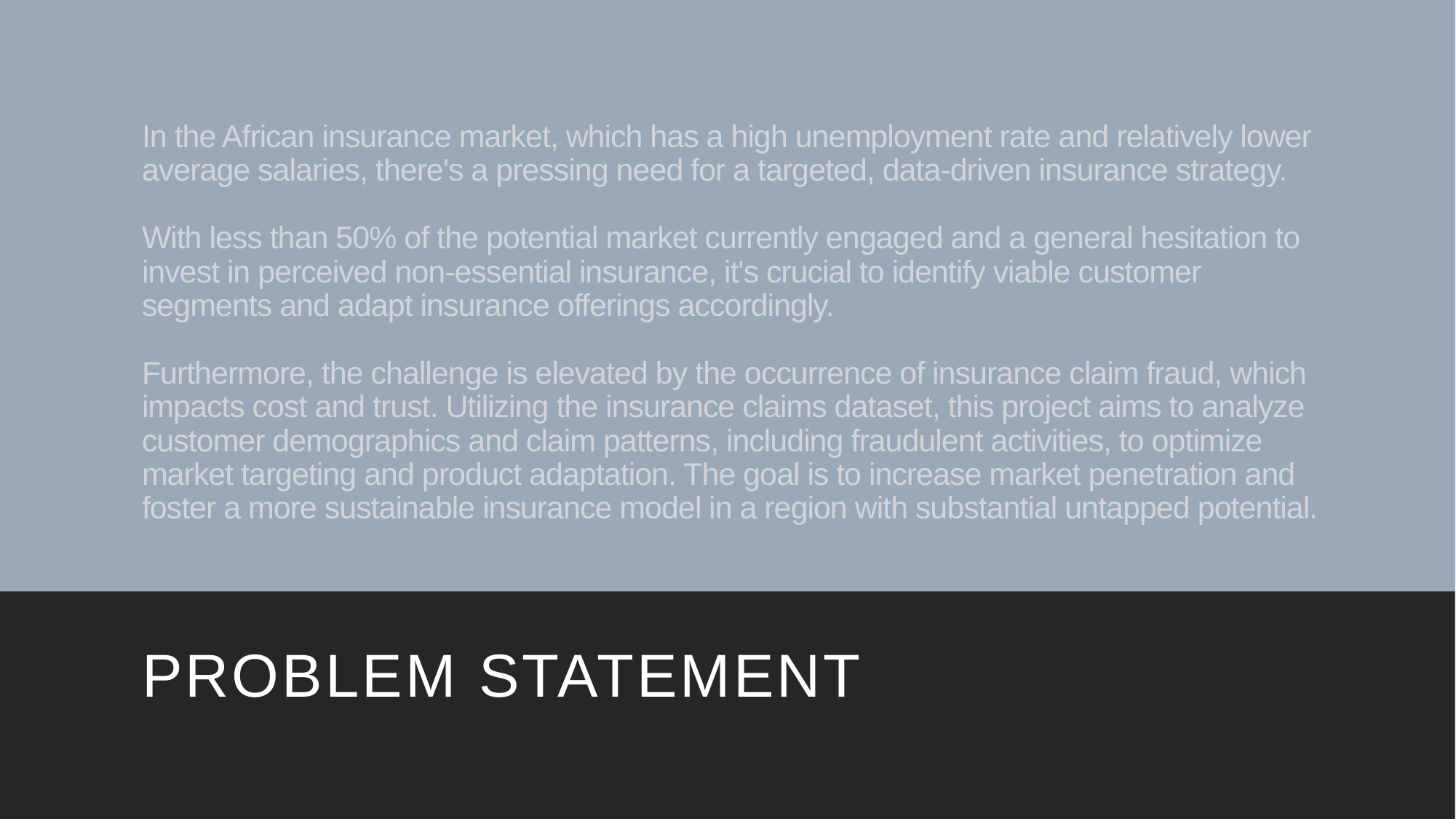

# In the African insurance market, which has a high unemployment rate and relatively lower average salaries, there's a pressing need for a targeted, data-driven insurance strategy. With less than 50% of the potential market currently engaged and a general hesitation to invest in perceived non-essential insurance, it's crucial to identify viable customer segments and adapt insurance offerings accordingly. Furthermore, the challenge is elevated by the occurrence of insurance claim fraud, which impacts cost and trust. Utilizing the insurance claims dataset, this project aims to analyze customer demographics and claim patterns, including fraudulent activities, to optimize market targeting and product adaptation. The goal is to increase market penetration and foster a more sustainable insurance model in a region with substantial untapped potential.

Problem statement